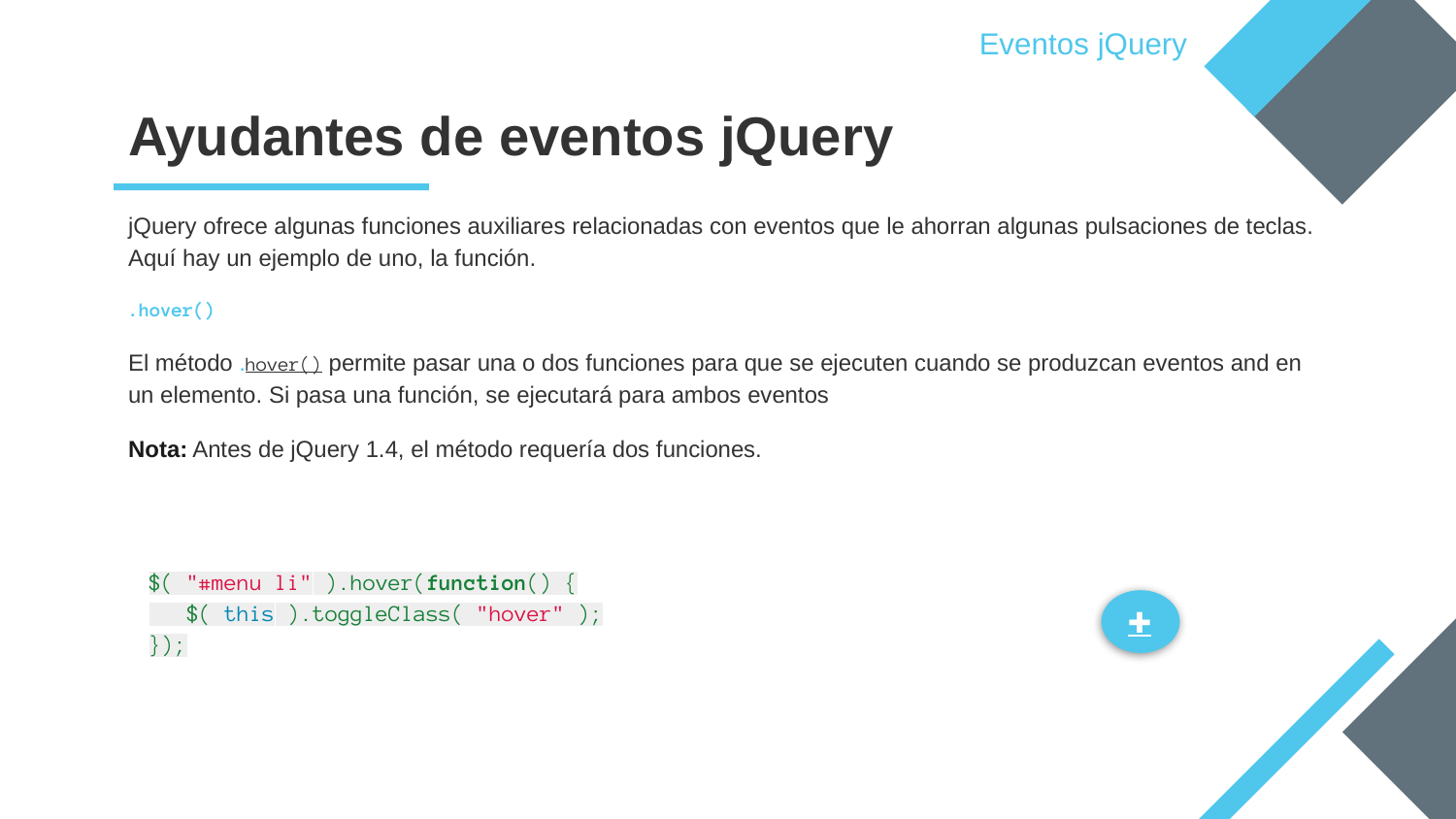

Eventos jQuery
# Ayudantes de eventos jQuery
jQuery ofrece algunas funciones auxiliares relacionadas con eventos que le ahorran algunas pulsaciones de teclas. Aquí hay un ejemplo de uno, la función.
.hover()
El método .hover() permite pasar una o dos funciones para que se ejecuten cuando se produzcan eventos and en un elemento. Si pasa una función, se ejecutará para ambos eventos
Nota: Antes de jQuery 1.4, el método requería dos funciones.

$( "#menu li" ).hover(function() {
   $( this ).toggleClass( "hover" );
});
✚